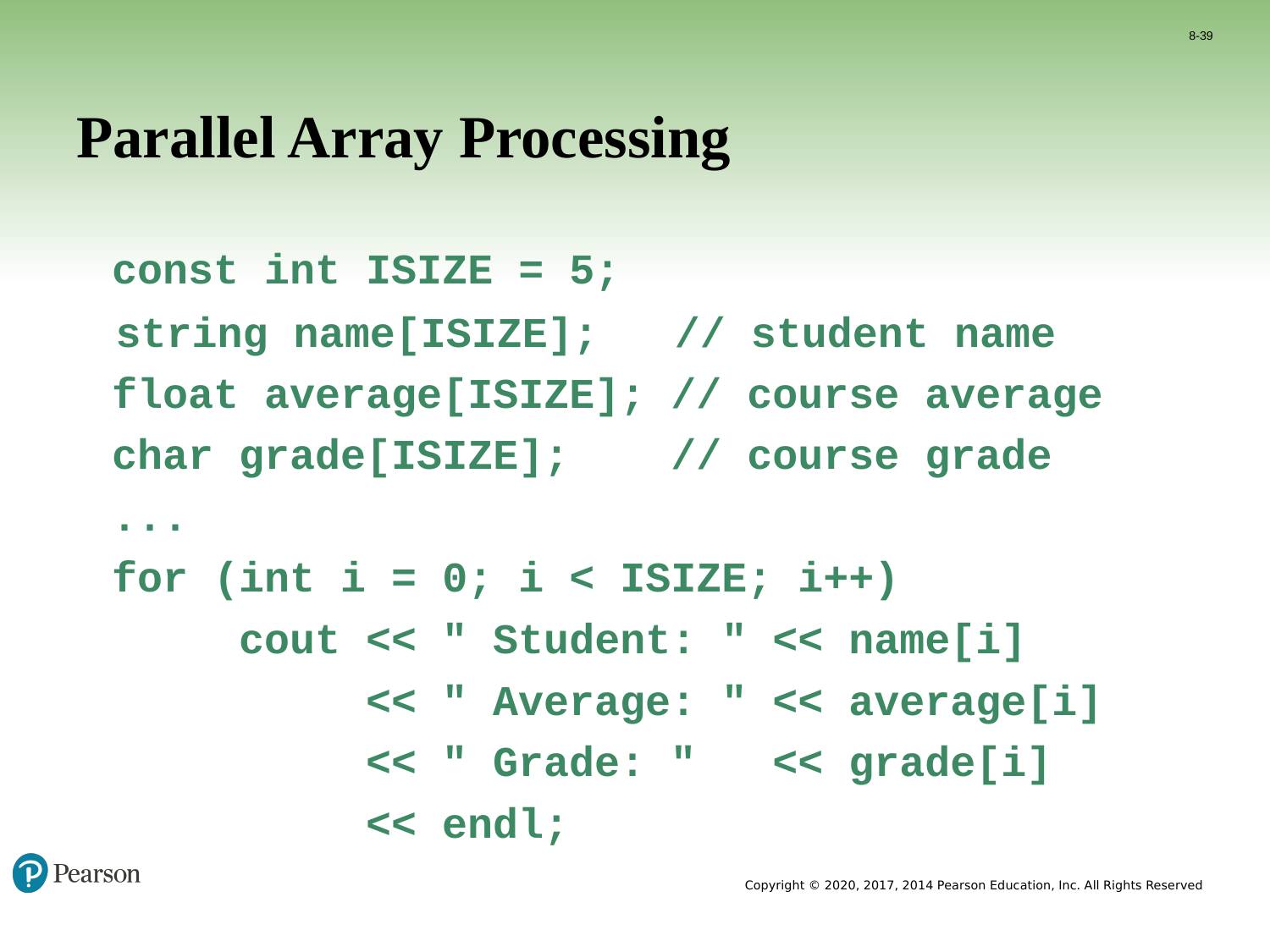

8-39
# Parallel Array Processing
	const int ISIZE = 5;
 string name[ISIZE];   // student name
	float average[ISIZE]; // course average
	char grade[ISIZE];    // course grade
	...
	for (int i = 0; i < ISIZE; i++)
		cout << " Student: " << name[i]
		     << " Average: " << average[i]
			<< " Grade: "   << grade[i]
			<< endl;